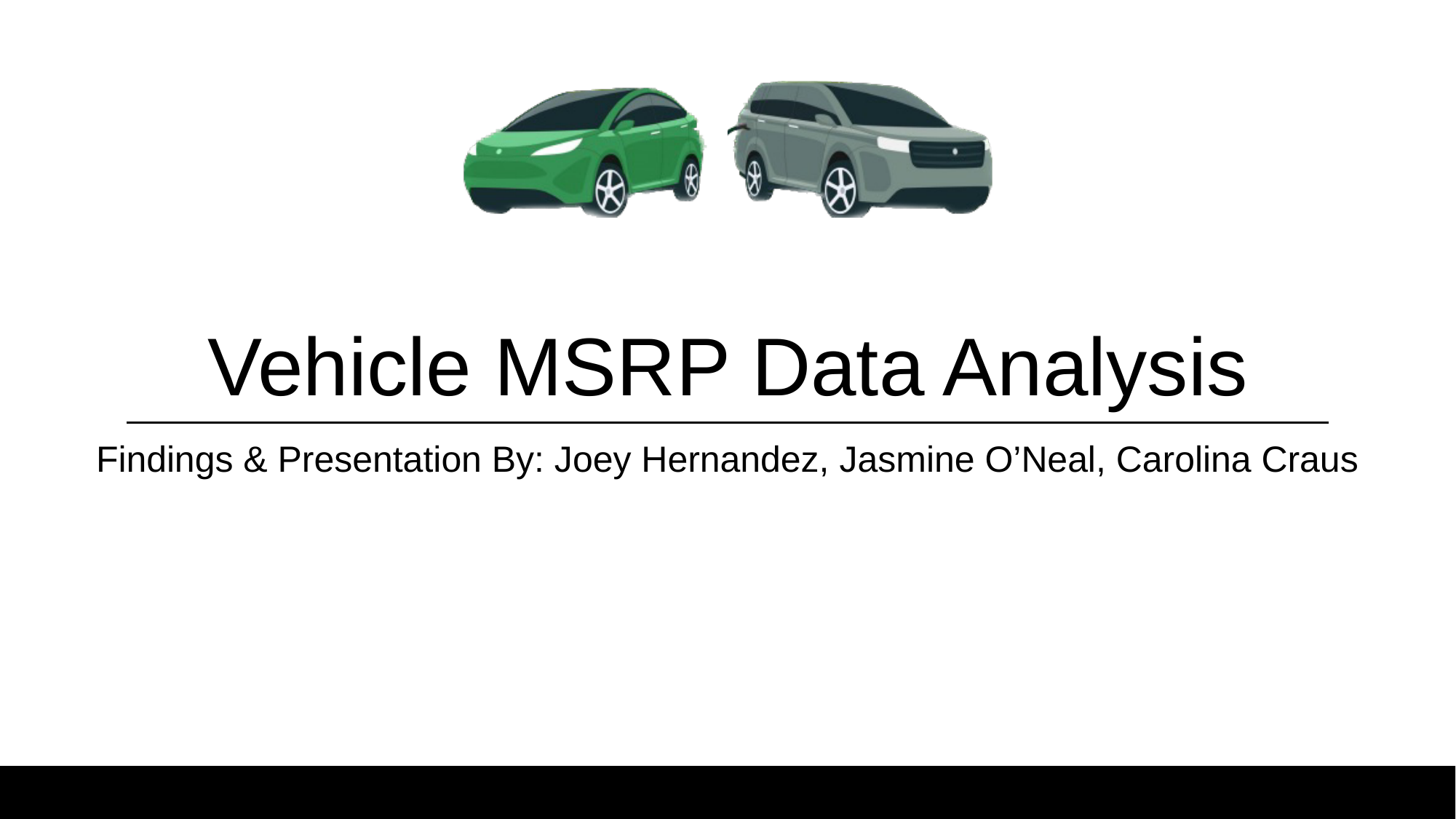

# Vehicle MSRP Data Analysis
Findings & Presentation By: Joey Hernandez, Jasmine O’Neal, Carolina Craus